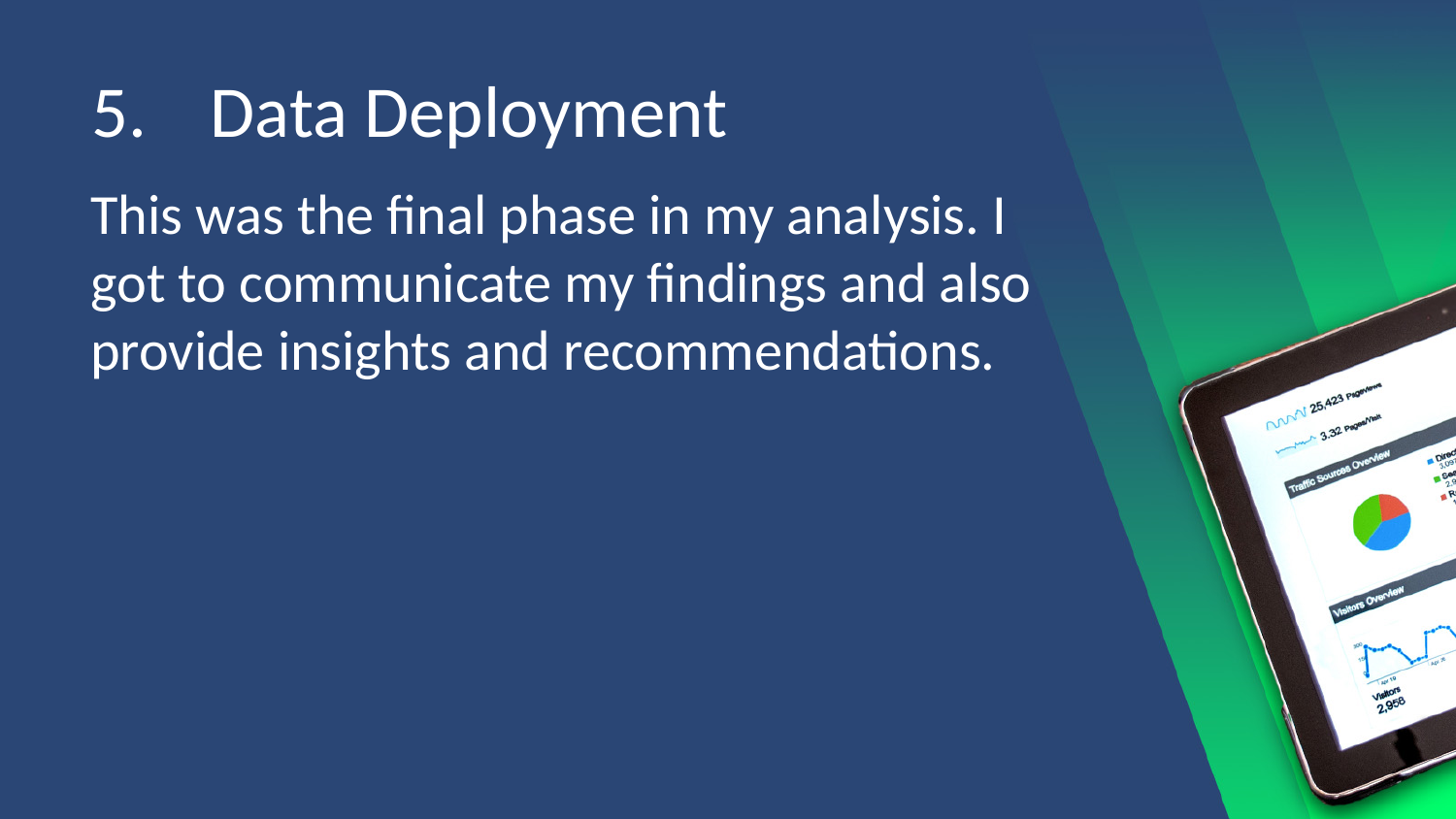

# Data Deployment
This was the final phase in my analysis. I got to communicate my findings and also provide insights and recommendations.